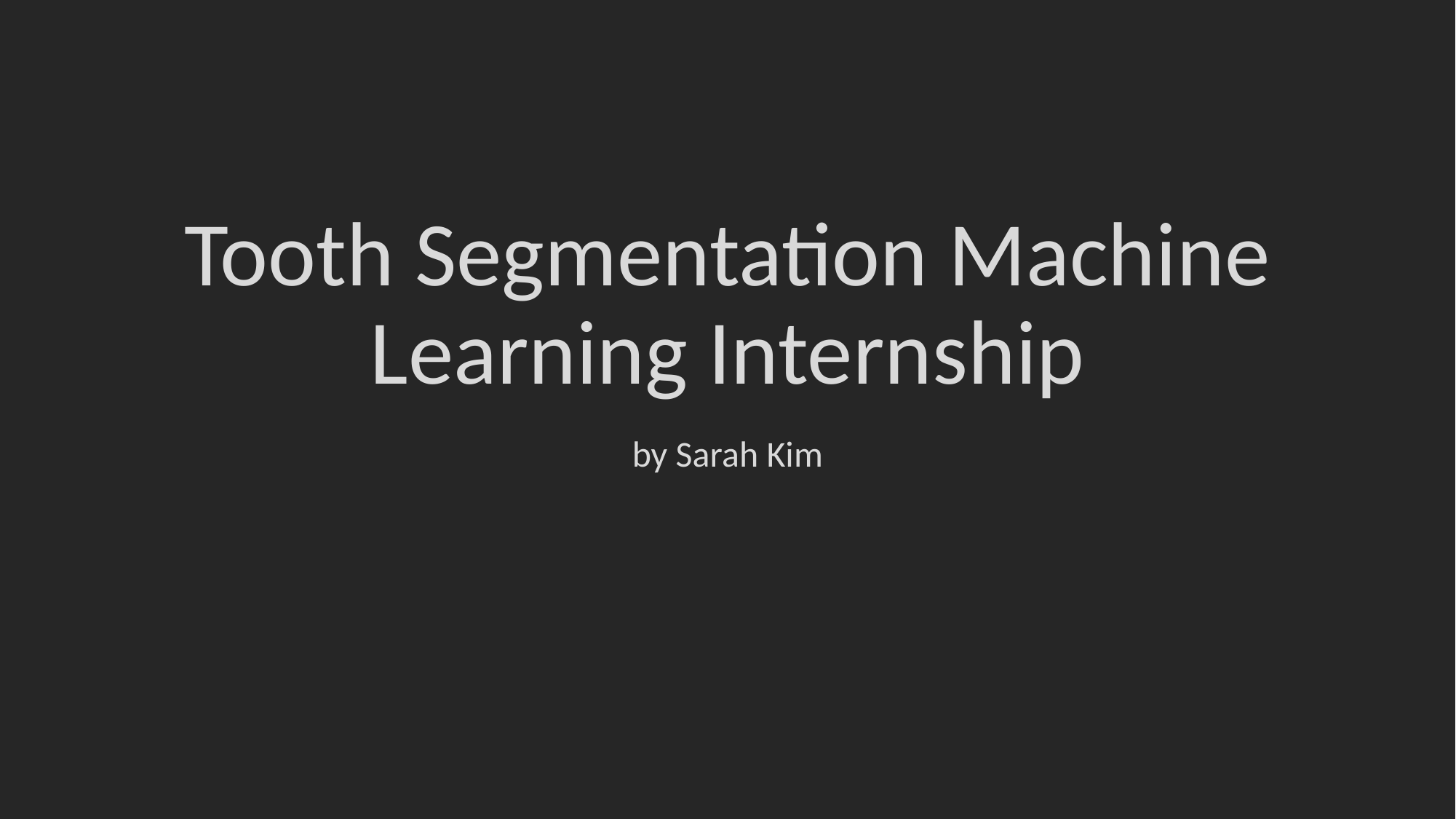

# Tooth Segmentation Machine Learning Internship
by Sarah Kim